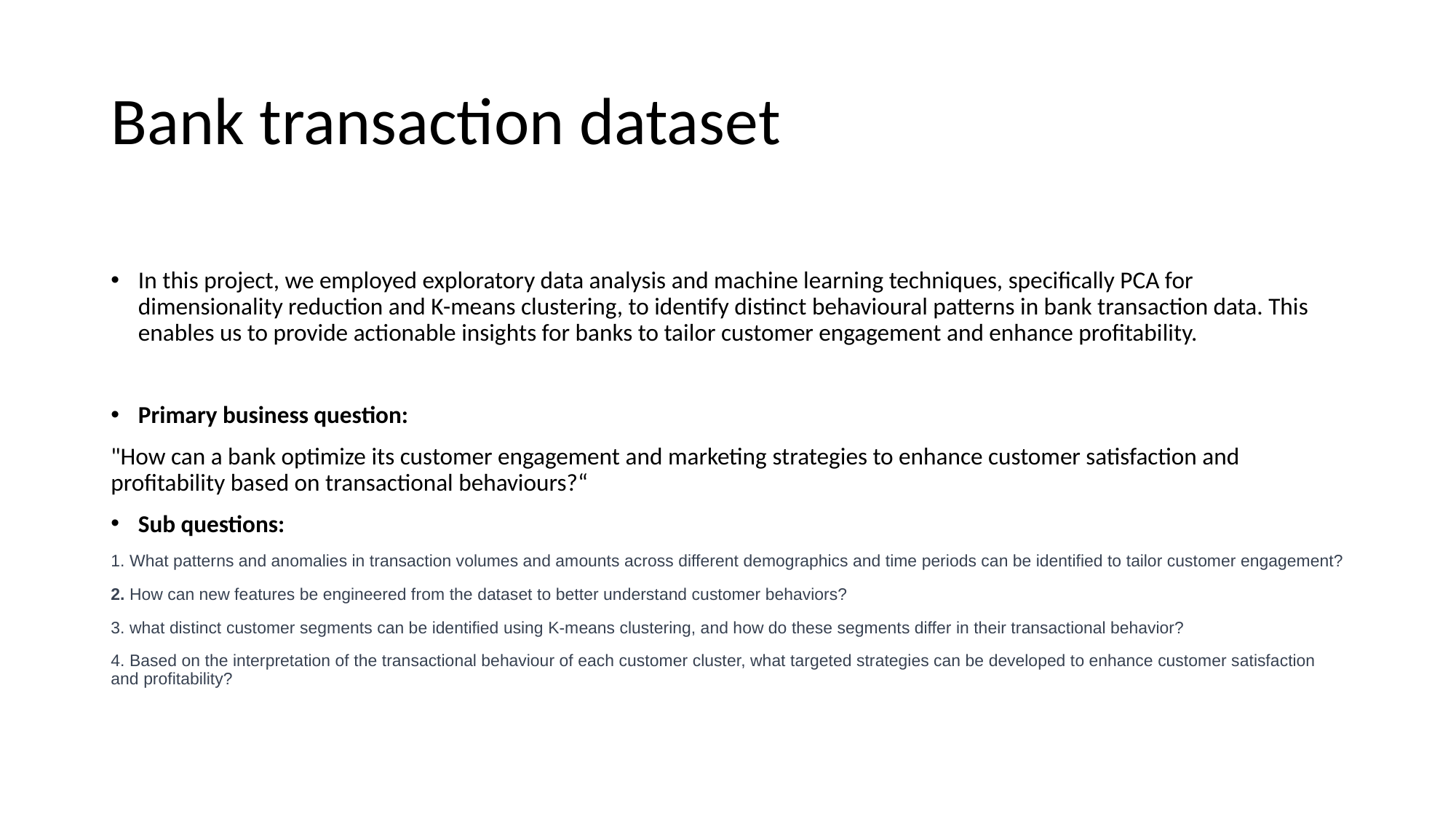

# Bank transaction dataset

In this project, we employed exploratory data analysis and machine learning techniques, specifically PCA for dimensionality reduction and K-means clustering, to identify distinct behavioural patterns in bank transaction data. This enables us to provide actionable insights for banks to tailor customer engagement and enhance profitability.

Primary business question:
"How can a bank optimize its customer engagement and marketing strategies to enhance customer satisfaction and profitability based on transactional behaviours?“
Sub questions:
1. What patterns and anomalies in transaction volumes and amounts across different demographics and time periods can be identified to tailor customer engagement?
2. How can new features be engineered from the dataset to better understand customer behaviors?
3. what distinct customer segments can be identified using K-means clustering, and how do these segments differ in their transactional behavior?
4. Based on the interpretation of the transactional behaviour of each customer cluster, what targeted strategies can be developed to enhance customer satisfaction and profitability?